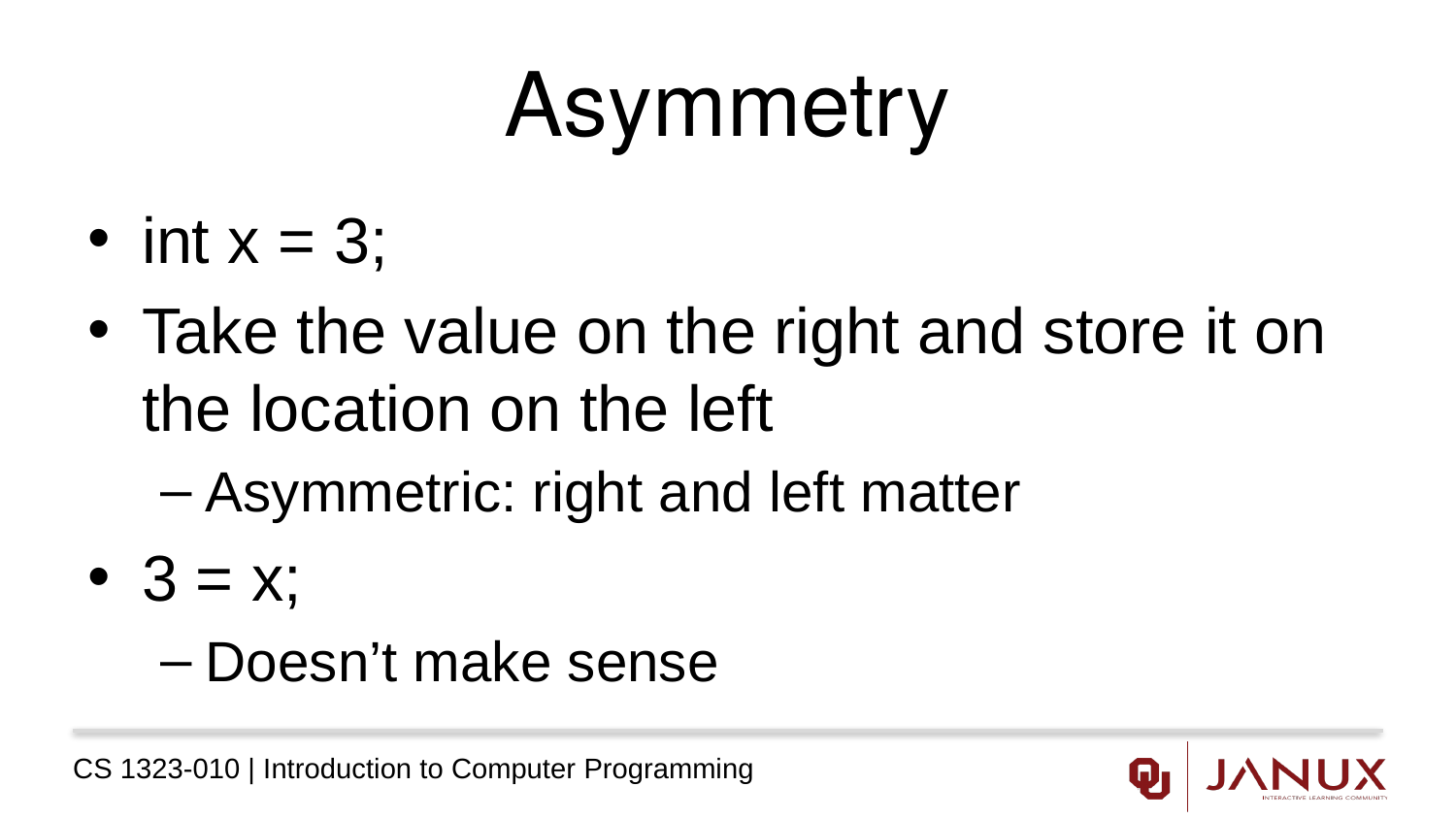

# Asymmetry
int x = 3;
Take the value on the right and store it on the location on the left
Asymmetric: right and left matter
3 = x;
Doesn’t make sense